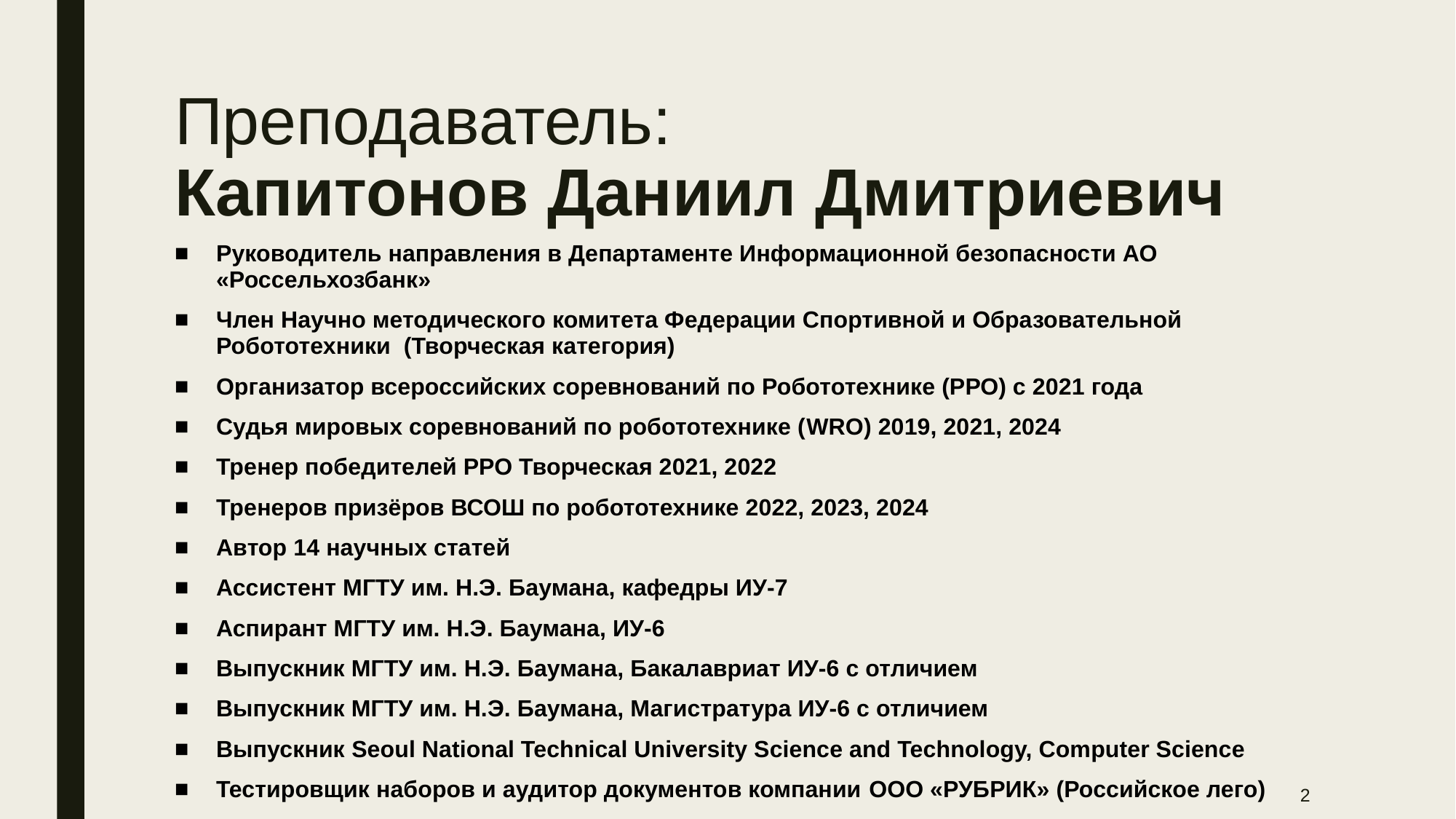

# Преподаватель: Капитонов Даниил Дмитриевич
Руководитель направления в Департаменте Информационной безопасности АО «Россельхозбанк»
Член Научно методического комитета Федерации Спортивной и Образовательной Робототехники  (Творческая категория)
Организатор всероссийских соревнований по Робототехнике (РРО) с 2021 года
Судья мировых соревнований по робототехнике (WRO) 2019, 2021, 2024
Тренер победителей РРО Творческая 2021, 2022
Тренеров призёров ВСОШ по робототехнике 2022, 2023, 2024
Автор 14 научных статей
Ассистент МГТУ им. Н.Э. Баумана, кафедры ИУ-7
Аспирант МГТУ им. Н.Э. Баумана, ИУ-6
Выпускник МГТУ им. Н.Э. Баумана, Бакалавриат ИУ-6 с отличием
Выпускник МГТУ им. Н.Э. Баумана, Магистратура ИУ-6 с отличием
Выпускник Seoul National Technical University Science and Technology, Computer Science
Тестировщик наборов и аудитор документов компании ООО «РУБРИК» (Российское лего)
2